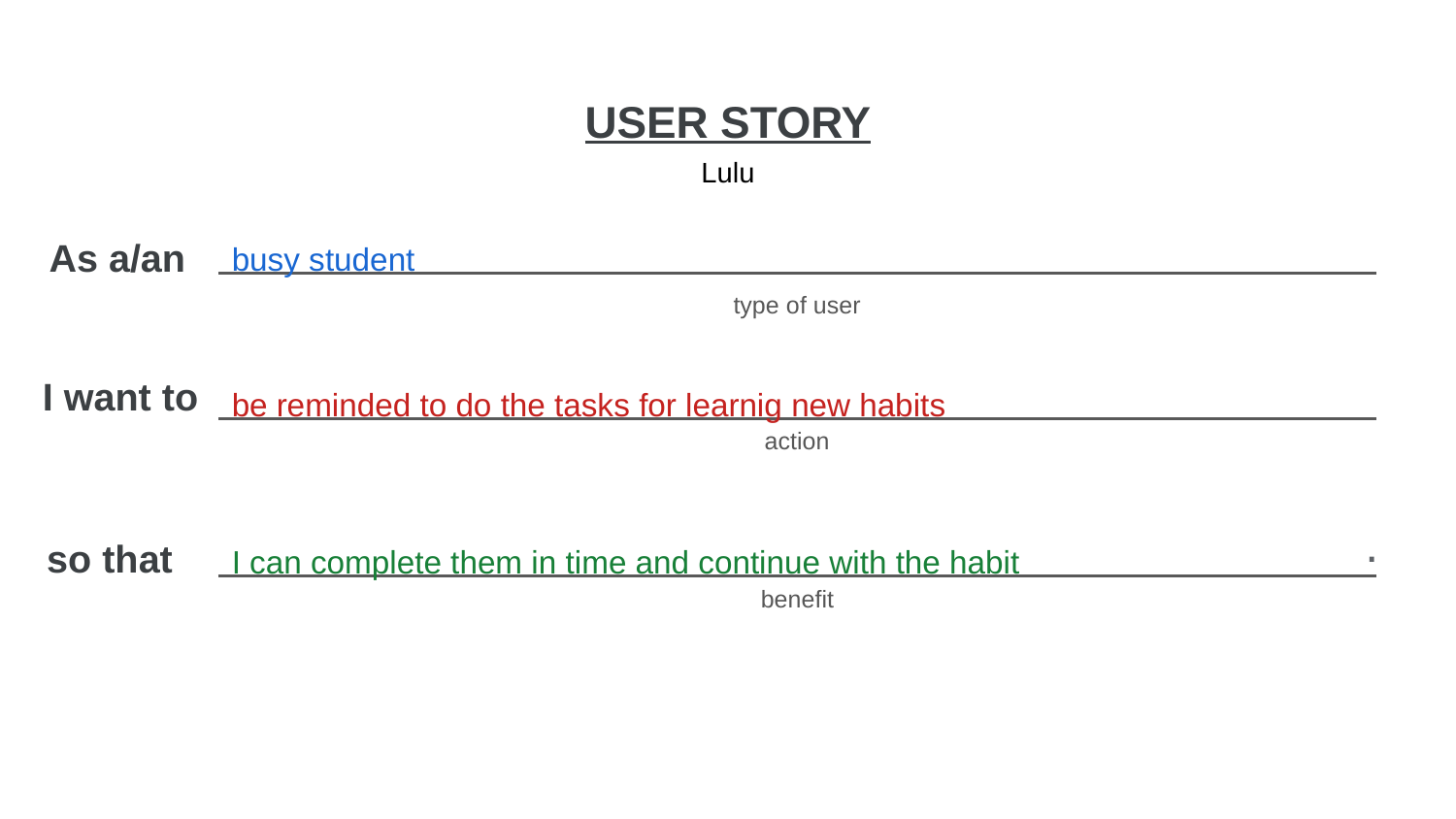

Lulu
busy student
be reminded to do the tasks for learnig new habits
I can complete them in time and continue with the habit